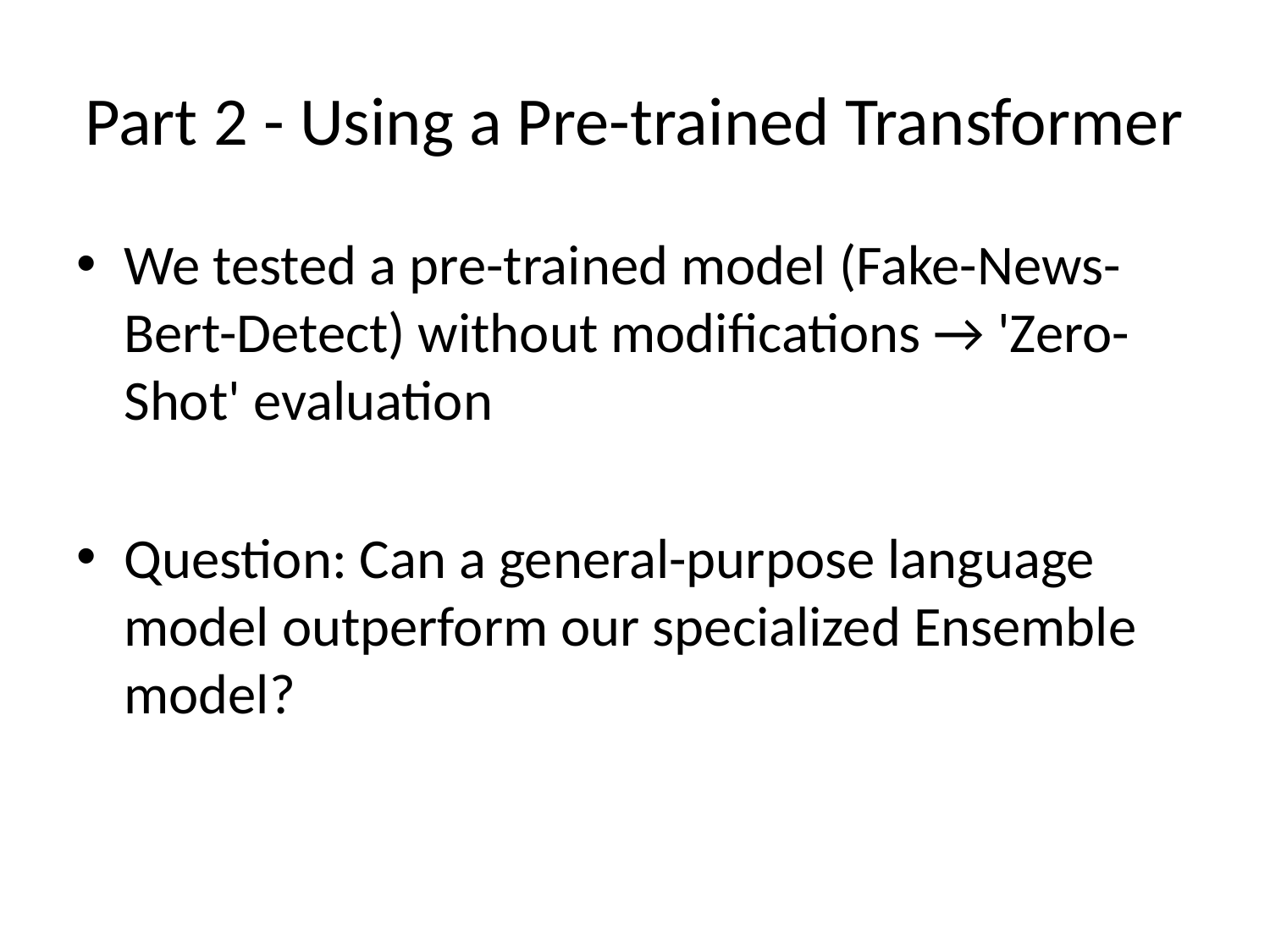

# Part 2 - Using a Pre-trained Transformer
We tested a pre-trained model (Fake-News-Bert-Detect) without modifications → 'Zero-Shot' evaluation

Question: Can a general-purpose language model outperform our specialized Ensemble model?